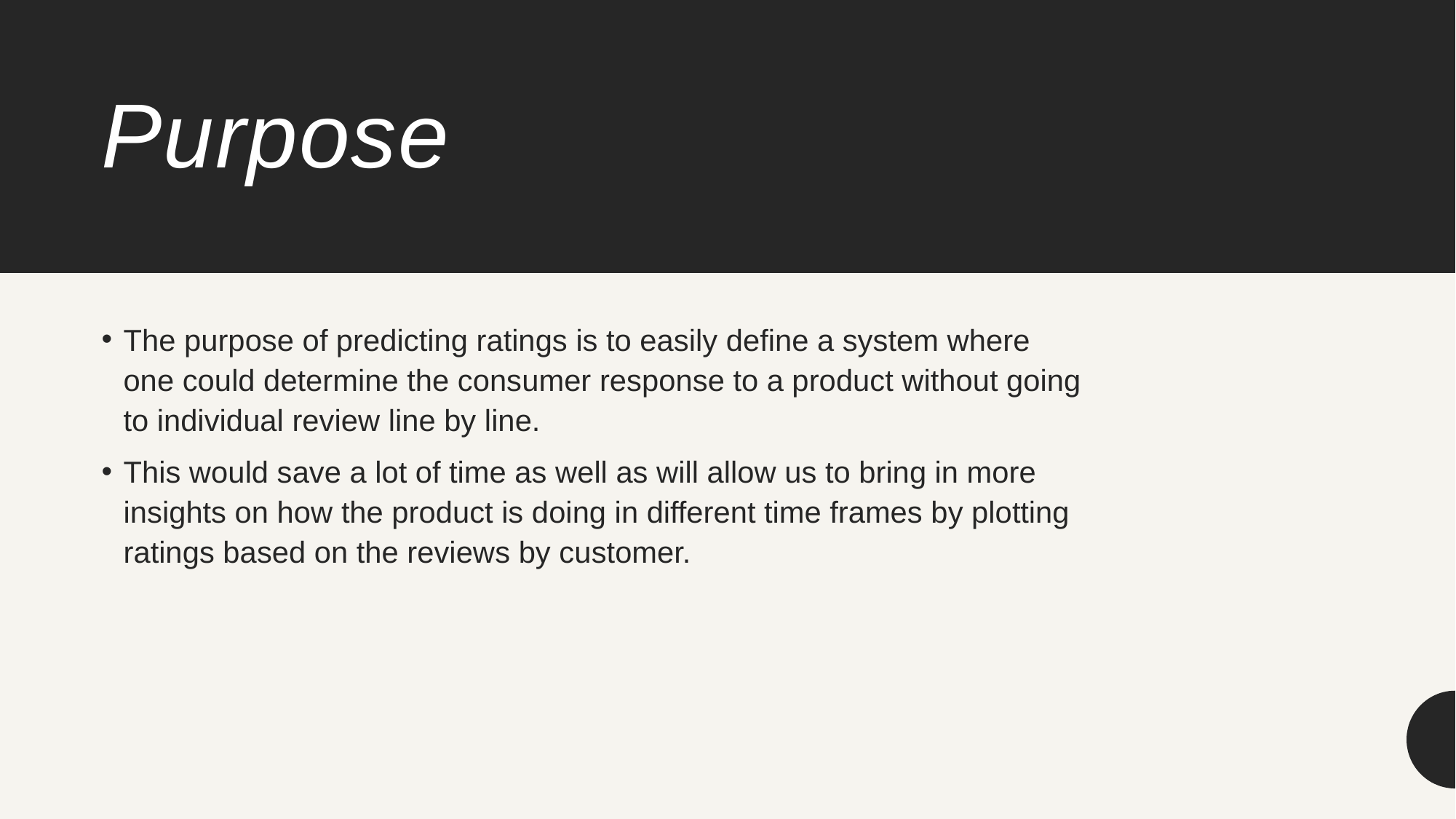

# Purpose
The purpose of predicting ratings is to easily define a system where one could determine the consumer response to a product without going to individual review line by line.
This would save a lot of time as well as will allow us to bring in more insights on how the product is doing in different time frames by plotting ratings based on the reviews by customer.